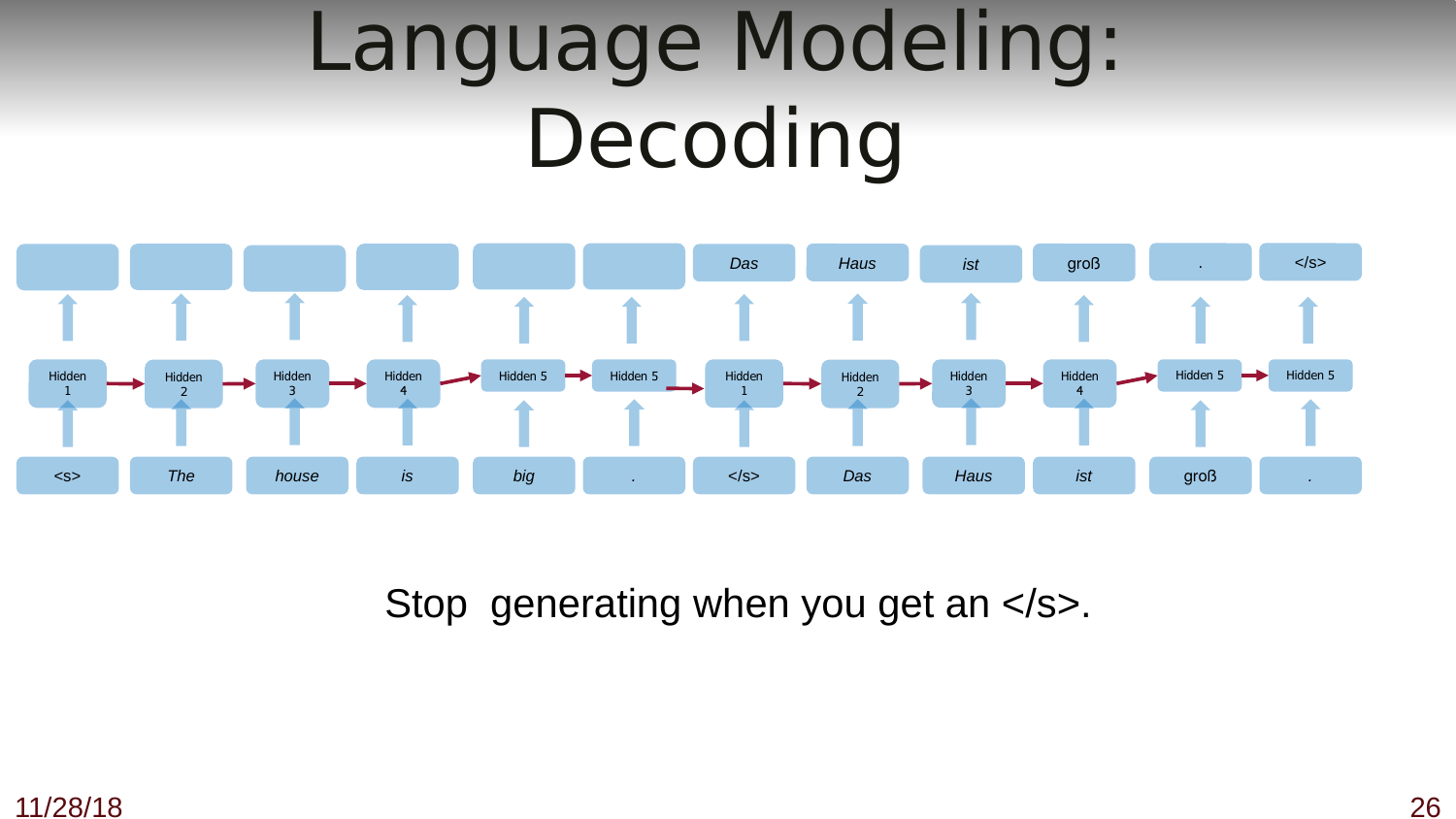

# Language Modeling: Decoding
.
</s>
Haus
groß
Das
ist

Hidden 1
Hidden 3
Hidden 4
Hidden 5
Hidden 5
Hidden 2

</s>
.
Haus
ist
Das
groß

Hidden 1
Hidden 3
Hidden 4
Hidden 5
Hidden 5
Hidden 2

.
house
is
big
The
<s>
Stop  generating when you get an </s>.
11/28/18
26